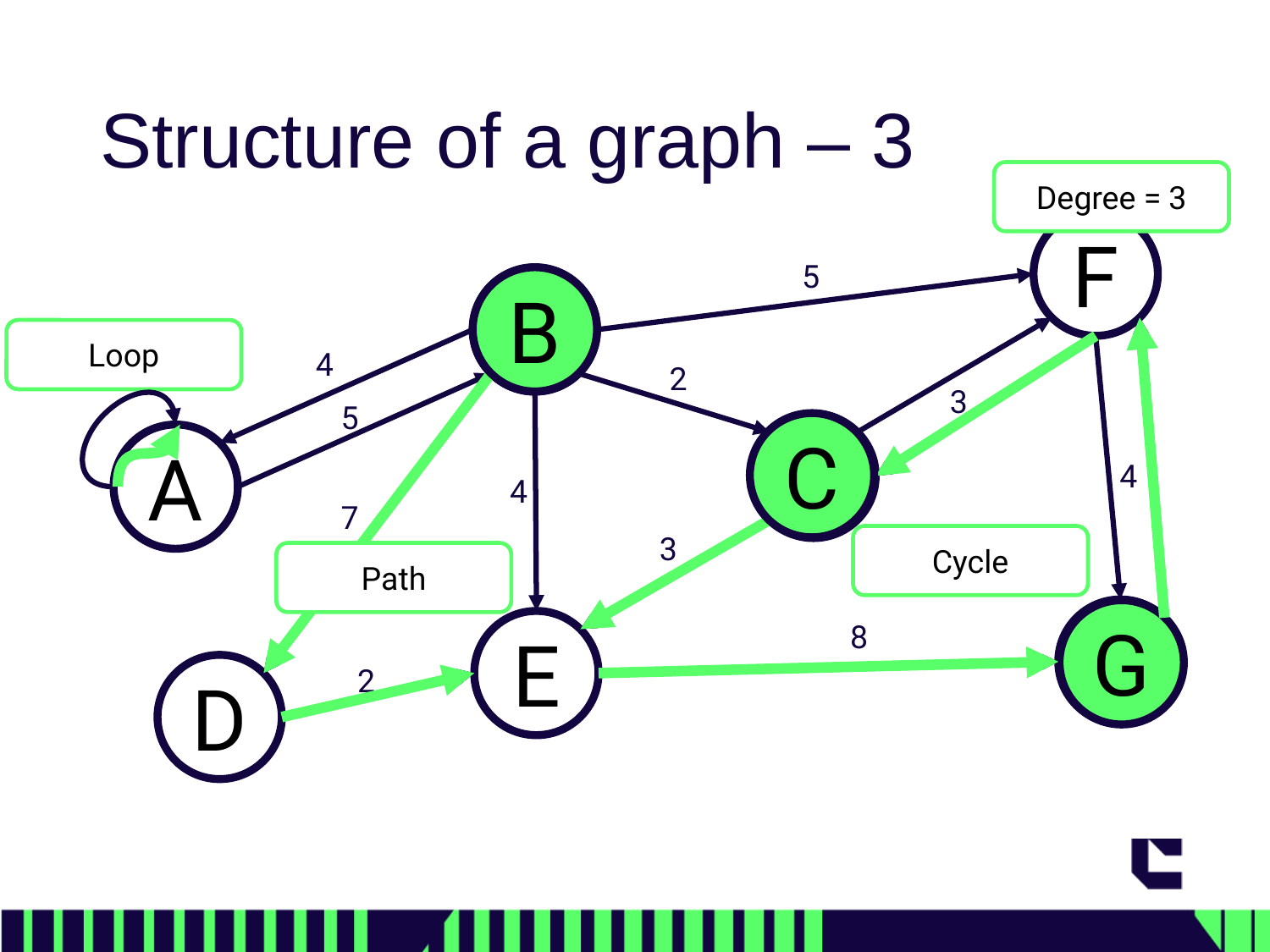

# Structure of a graph – 3
Degree = 3
F
5
B
B
Loop
4
2
3
5
C
C
A
4
4
7
3
Cycle
Path
G
G
E
8
2
D